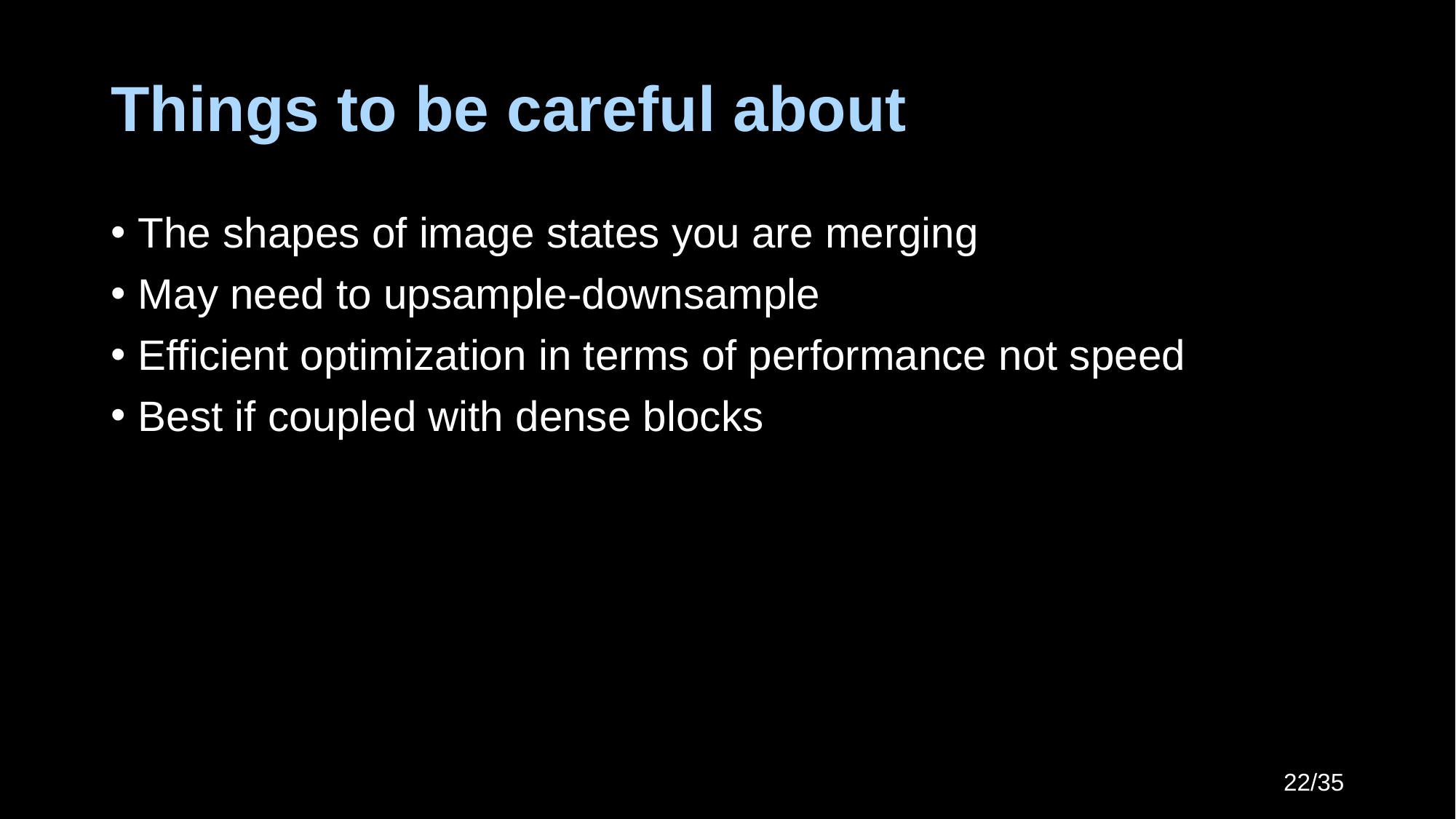

# Things to be careful about
The shapes of image states you are merging
May need to upsample-downsample
Efficient optimization in terms of performance not speed
Best if coupled with dense blocks
22/35